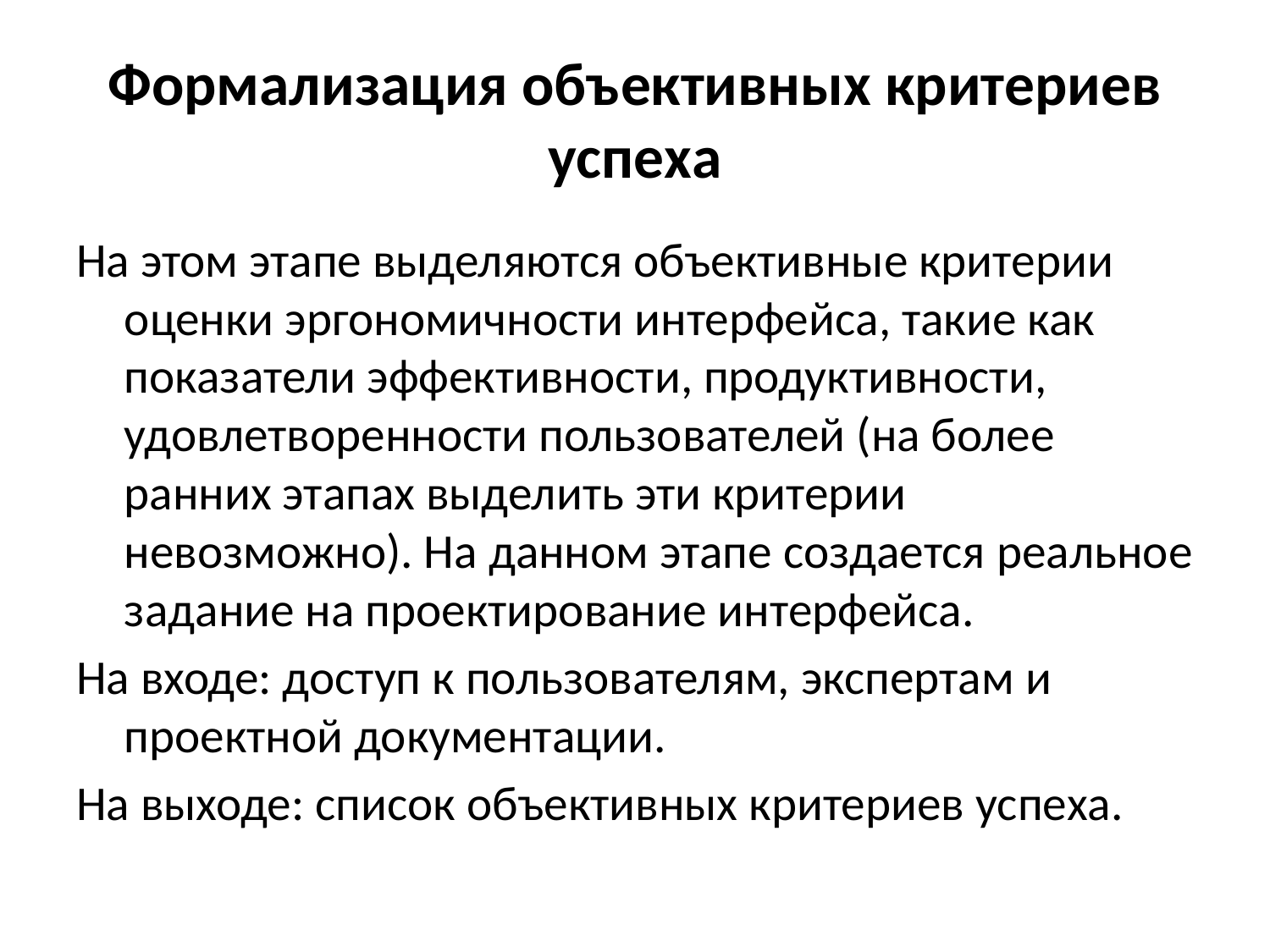

# Формализация объективных критериев успеха
На этом этапе выделяются объективные критерии оценки эргономичности интерфейса, такие как показатели эффективности, продуктивности, удовлетворенности пользователей (на более ранних этапах выделить эти критерии невозможно). На данном этапе создается реальное задание на проектирование интерфейса.
На входе: доступ к пользователям, экспертам и проектной документации.
На выходе: список объективных критериев успеха.